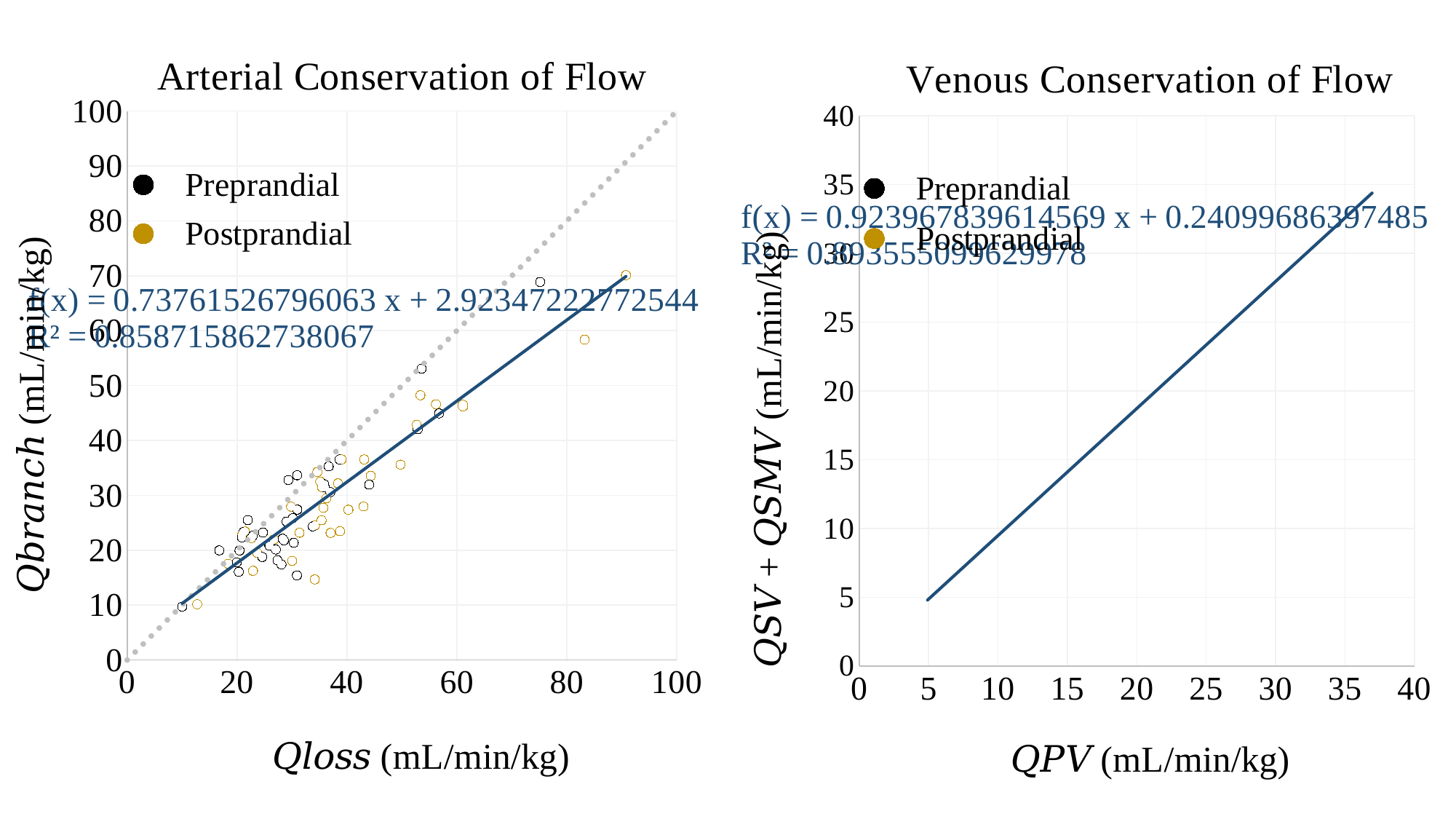

### Chart: Arterial Conservation of Flow

| Category |  |  |  |  |
|---|---|---|---|---|

### Chart: Venous Conservation of Flow

| Category |  |  |  |  |
|---|---|---|---|---|